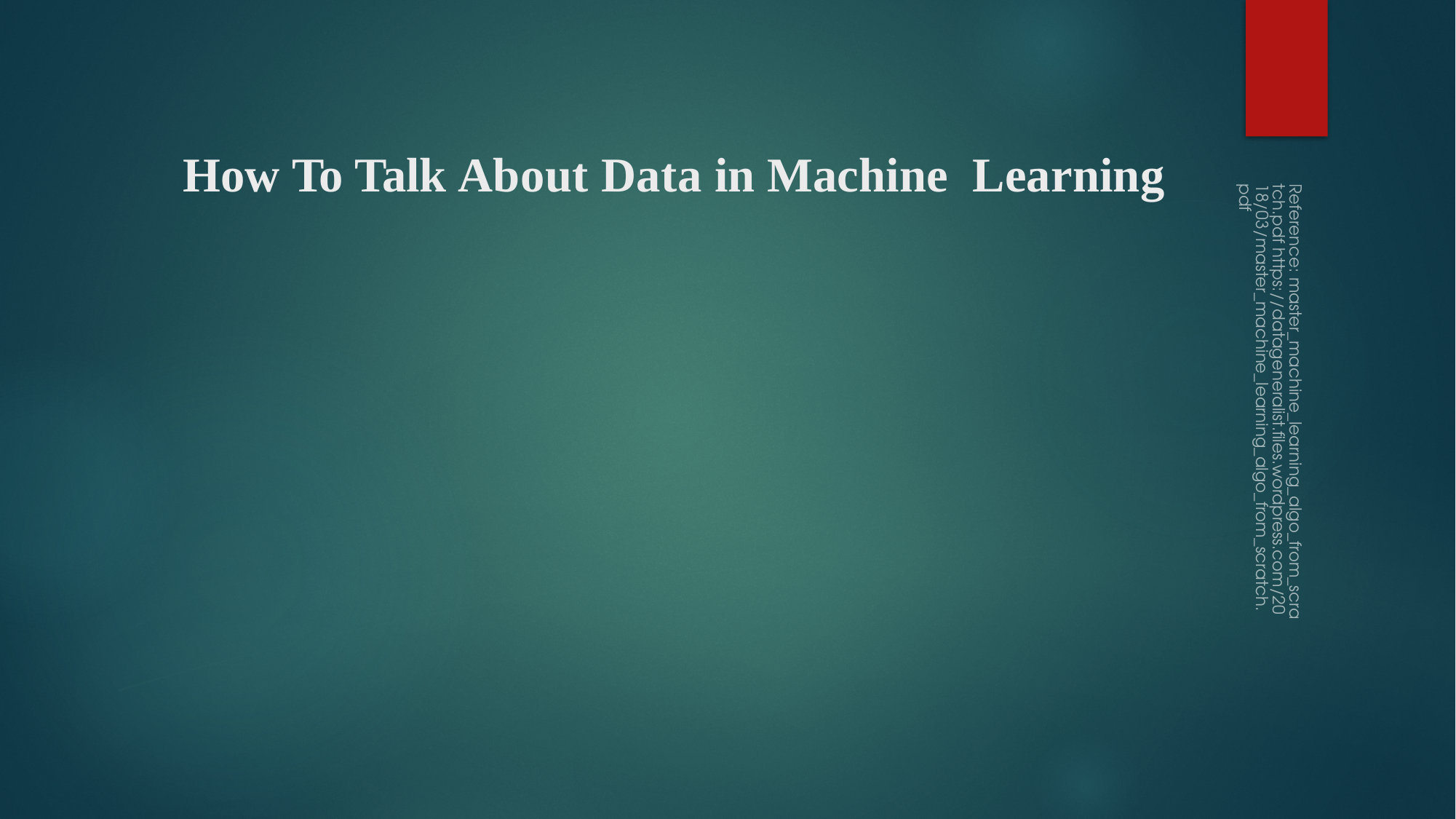

# How To Talk About Data in Machine  Learning
Reference: master_machine_learning_algo_from_scratch.pdf https://datageneralist.files.wordpress.com/2018/03/master_machine_learning_algo_from_scratch.pdf